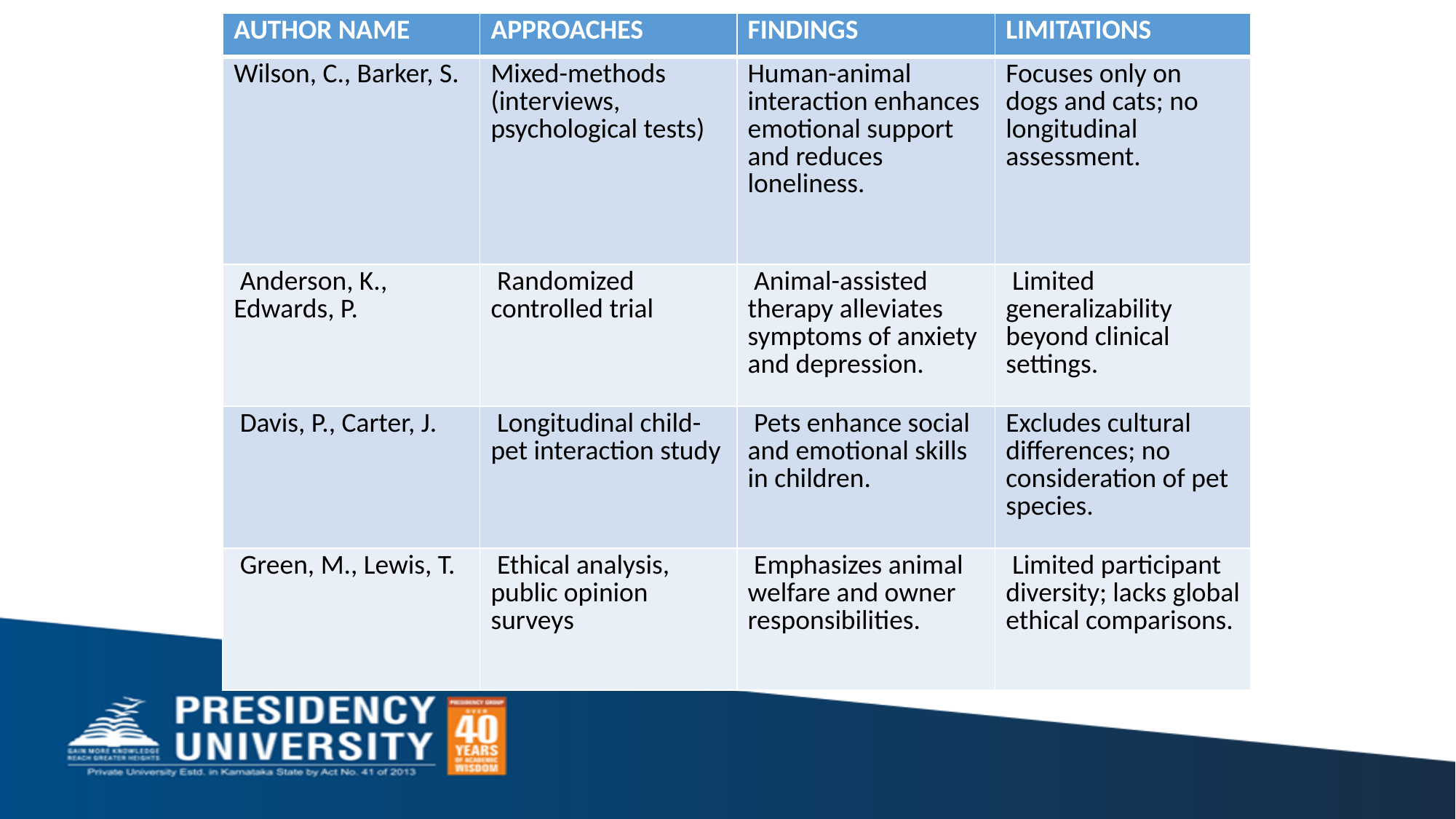

# Literature Review
| AUTHOR NAME | APPROACHES | FINDINGS | LIMITATIONS |
| --- | --- | --- | --- |
| Wilson, C., Barker, S. | Mixed-methods (interviews, psychological tests) | Human-animal interaction enhances emotional support and reduces loneliness. | Focuses only on dogs and cats; no longitudinal assessment. |
| Anderson, K., Edwards, P. | Randomized controlled trial | Animal-assisted therapy alleviates symptoms of anxiety and depression. | Limited generalizability beyond clinical settings. |
| Davis, P., Carter, J. | Longitudinal child-pet interaction study | Pets enhance social and emotional skills in children. | Excludes cultural differences; no consideration of pet species. |
| Green, M., Lewis, T. | Ethical analysis, public opinion surveys | Emphasizes animal welfare and owner responsibilities. | Limited participant diversity; lacks global ethical comparisons. |

6